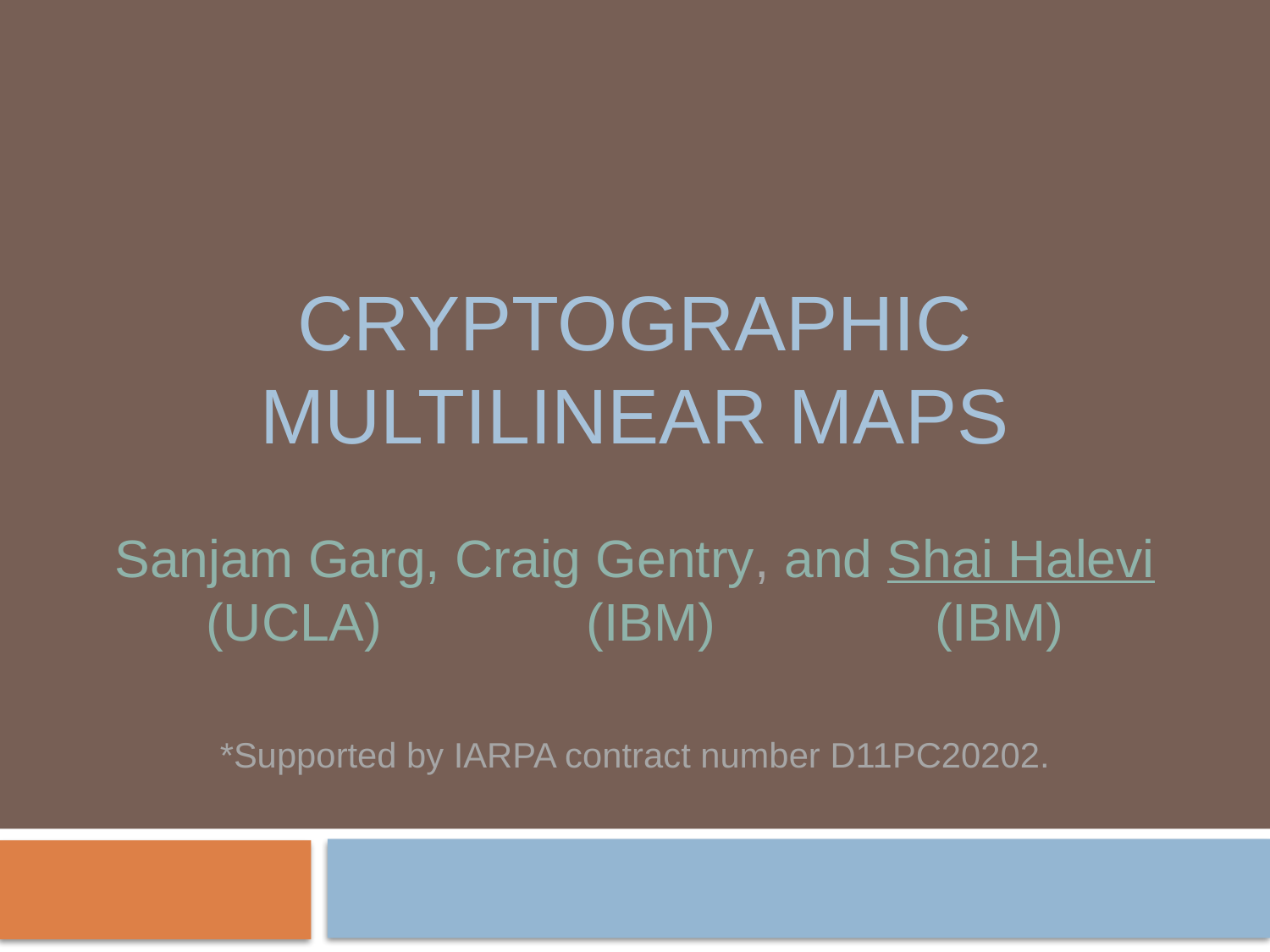

# Cryptographic Multilinear Maps
Sanjam Garg, Craig Gentry, and Shai Halevi
(UCLA)              (IBM)               (IBM)
*Supported by IARPA contract number D11PC20202.